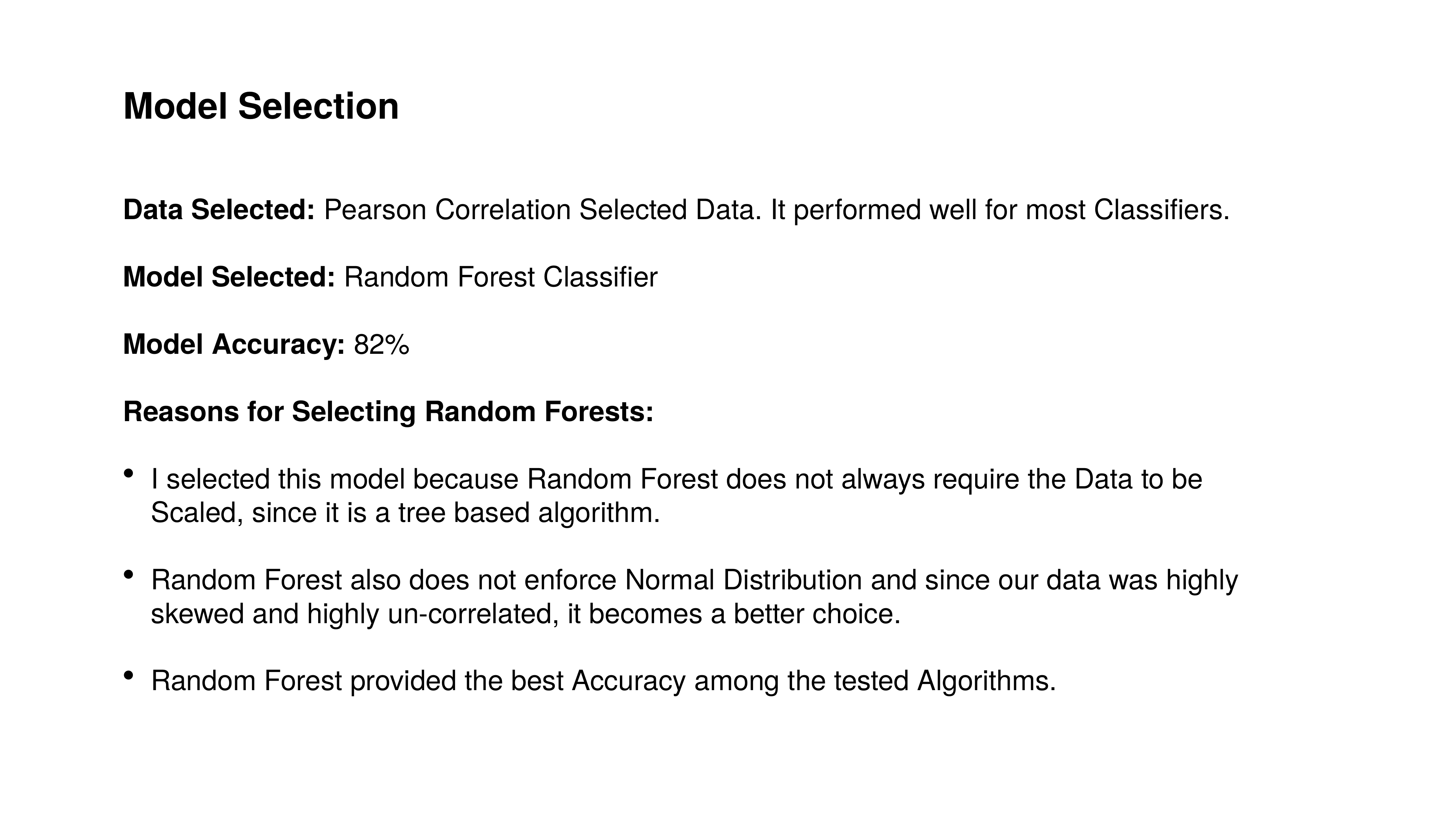

Model Selection
Data Selected: Pearson Correlation Selected Data. It performed well for most Classifiers.

Model Selected: Random Forest Classifier

Model Accuracy: 82%

Reasons for Selecting Random Forests:

I selected this model because Random Forest does not always require the Data to be Scaled, since it is a tree based algorithm.

Random Forest also does not enforce Normal Distribution and since our data was highly skewed and highly un-correlated, it becomes a better choice.

Random Forest provided the best Accuracy among the tested Algorithms.